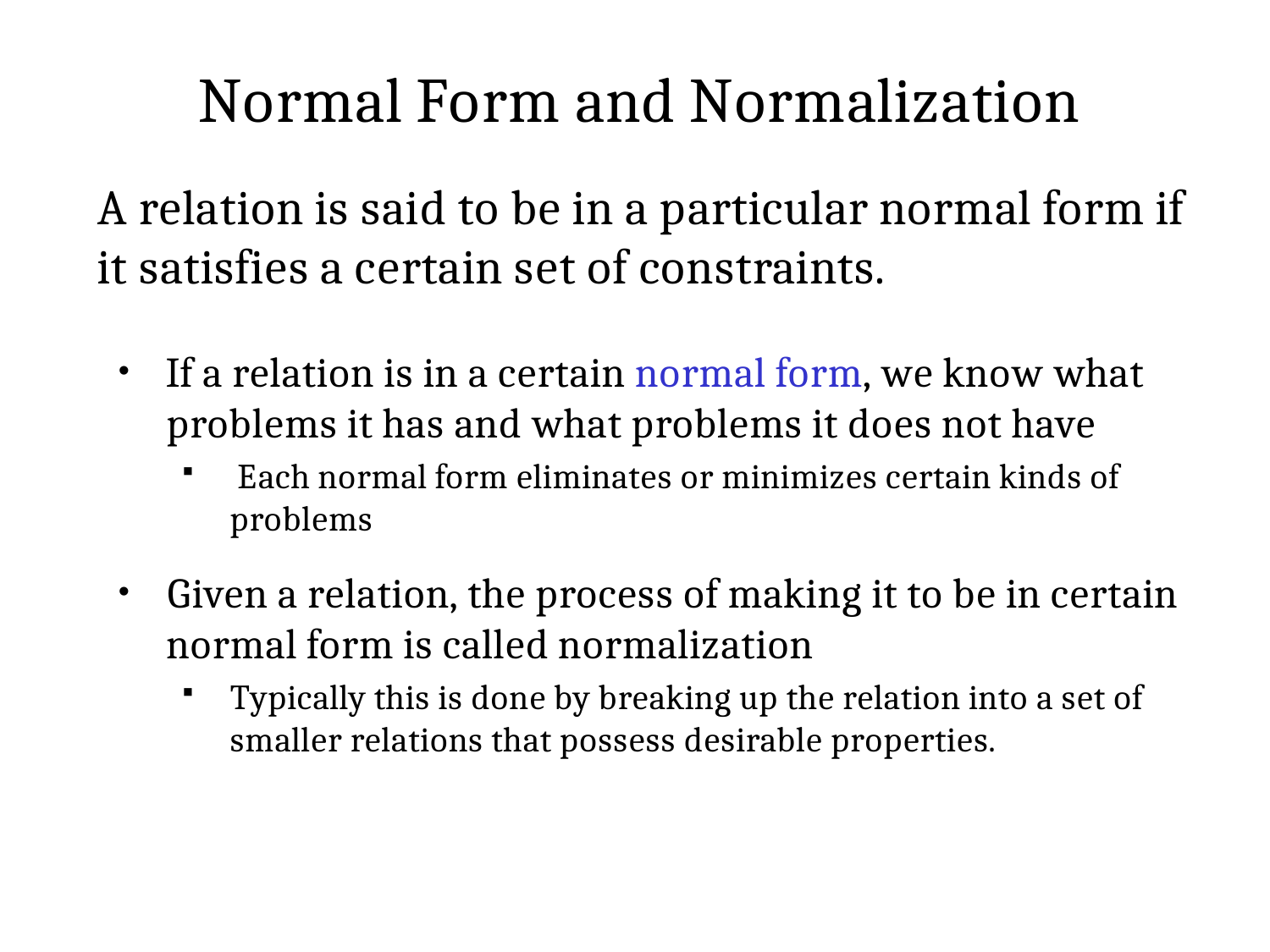

Normal Form and Normalization
A relation is said to be in a particular normal form if it satisfies a certain set of constraints.
If a relation is in a certain normal form, we know what problems it has and what problems it does not have
 Each normal form eliminates or minimizes certain kinds of problems

Given a relation, the process of making it to be in certain normal form is called normalization
Typically this is done by breaking up the relation into a set of smaller relations that possess desirable properties.